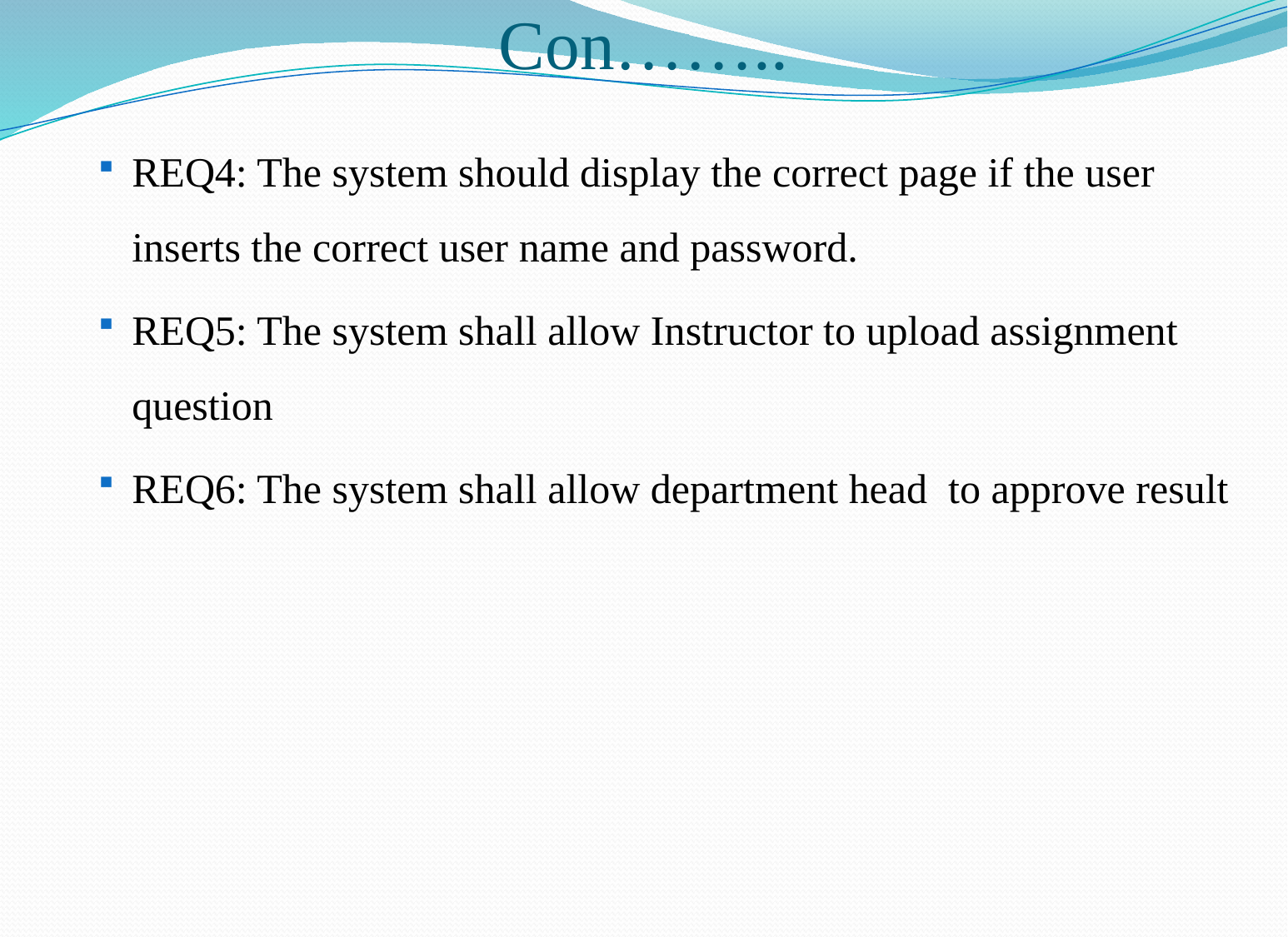

# Con……..
REQ4: The system should display the correct page if the user inserts the correct user name and password.
REQ5: The system shall allow Instructor to upload assignment question
REQ6: The system shall allow department head  to approve result